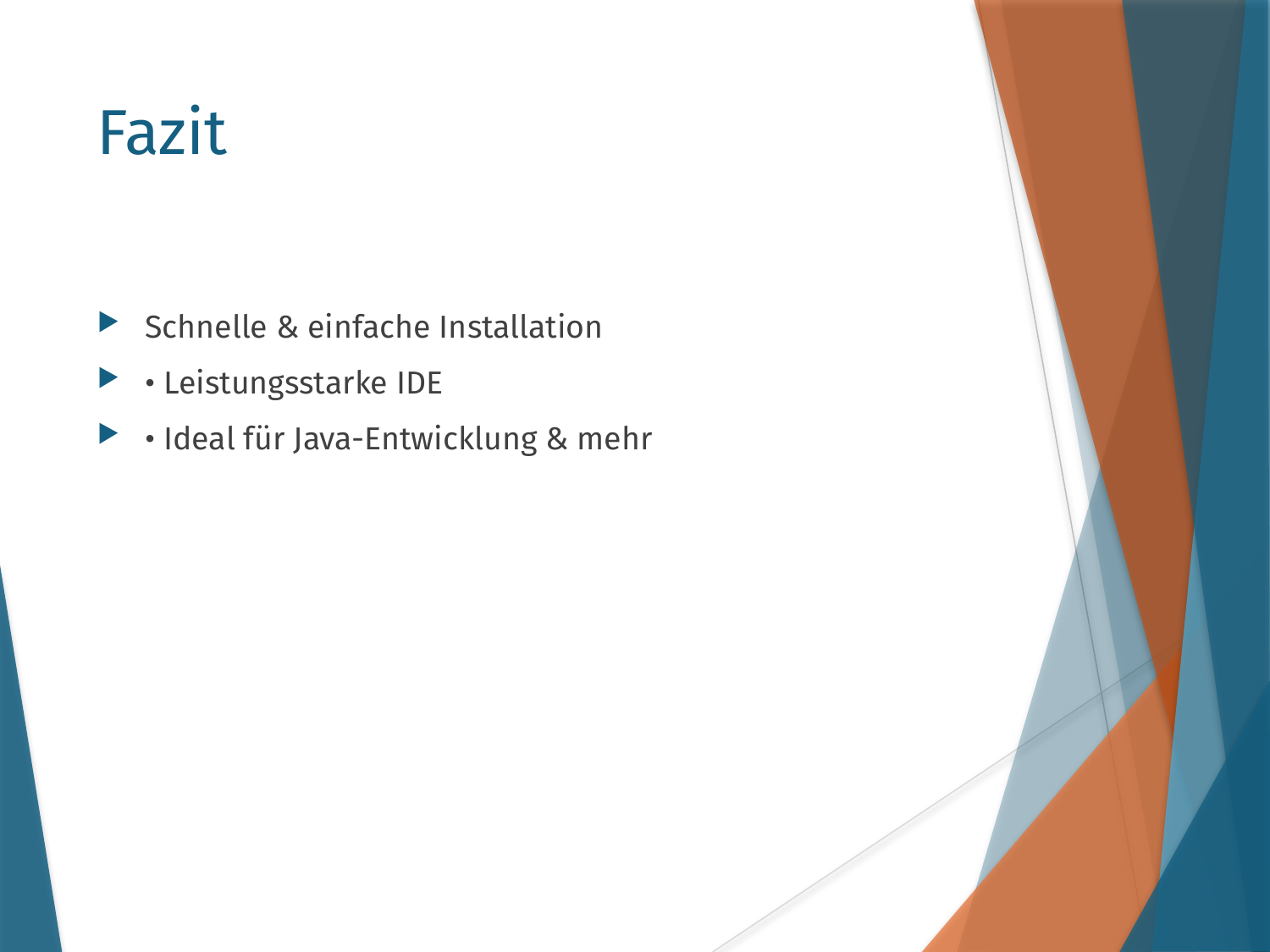

# Fazit
Schnelle & einfache Installation
• Leistungsstarke IDE
• Ideal für Java-Entwicklung & mehr